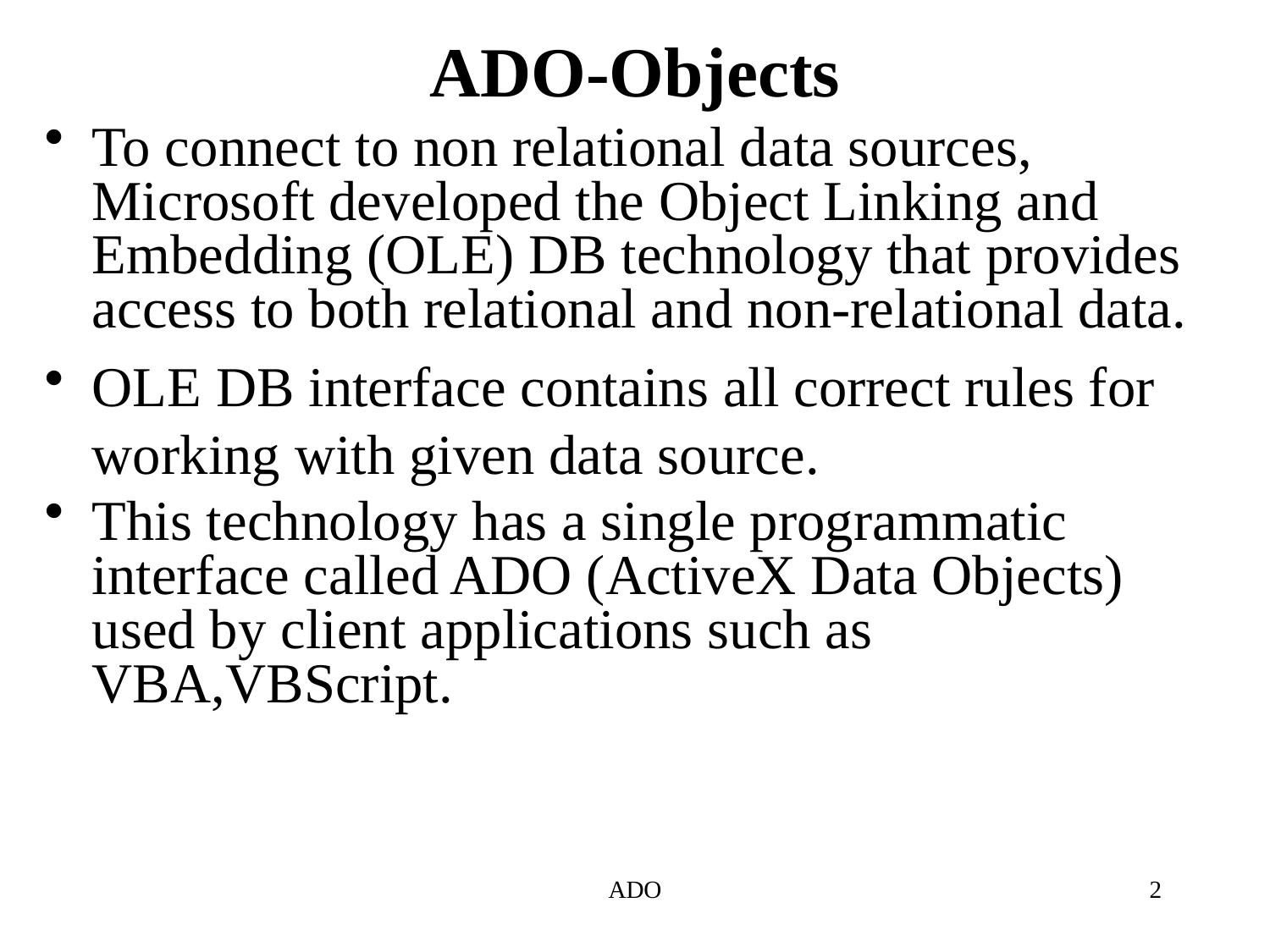

# ADO-Objects
To connect to non relational data sources, Microsoft developed the Object Linking and Embedding (OLE) DB technology that provides access to both relational and non-relational data.
OLE DB interface contains all correct rules for working with given data source.
This technology has a single programmatic interface called ADO (ActiveX Data Objects) used by client applications such as VBA,VBScript.
ADO
2